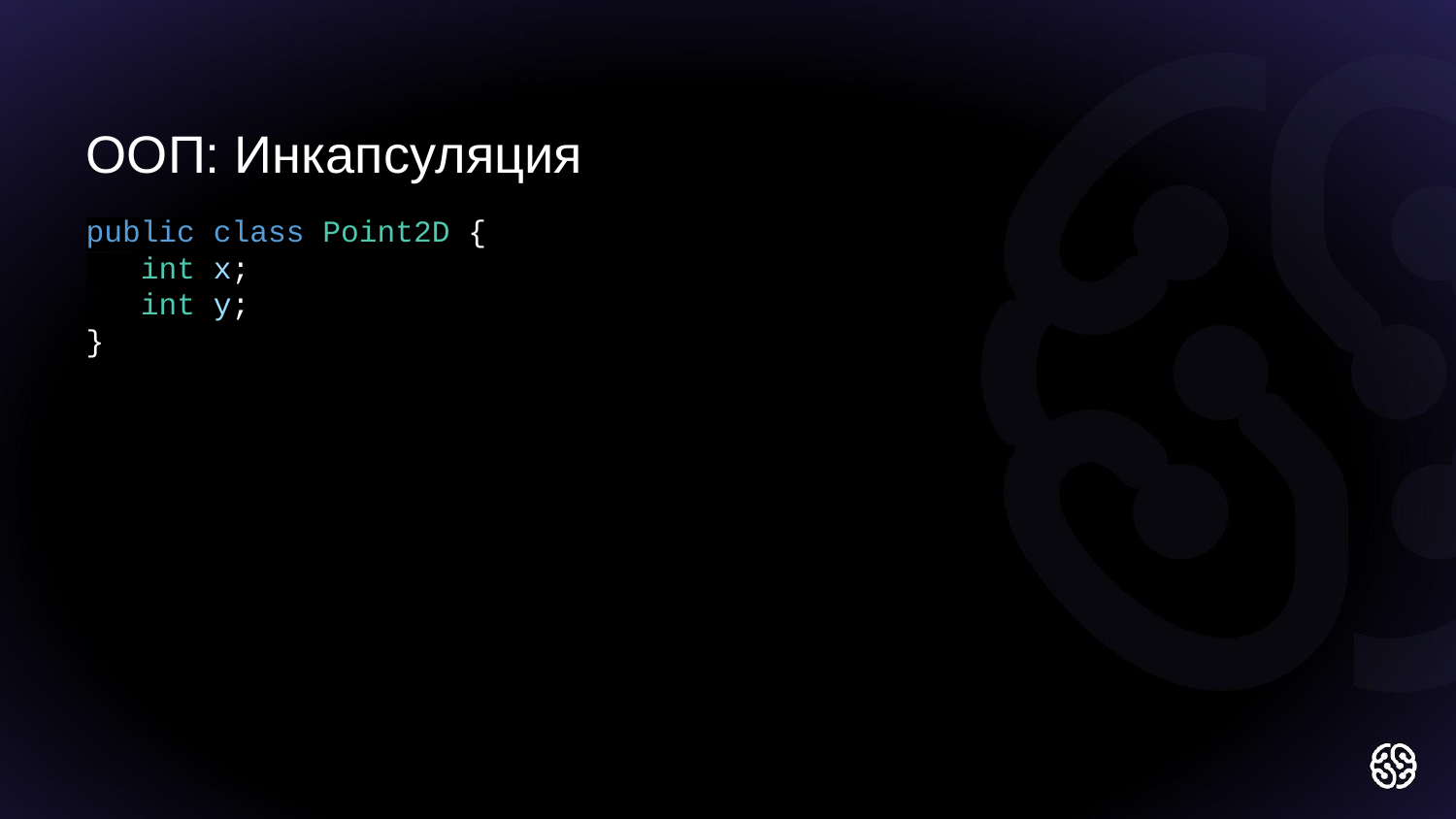

ООП: Инкапсуляция
public class Point2D {
   int x;
   int y;
}